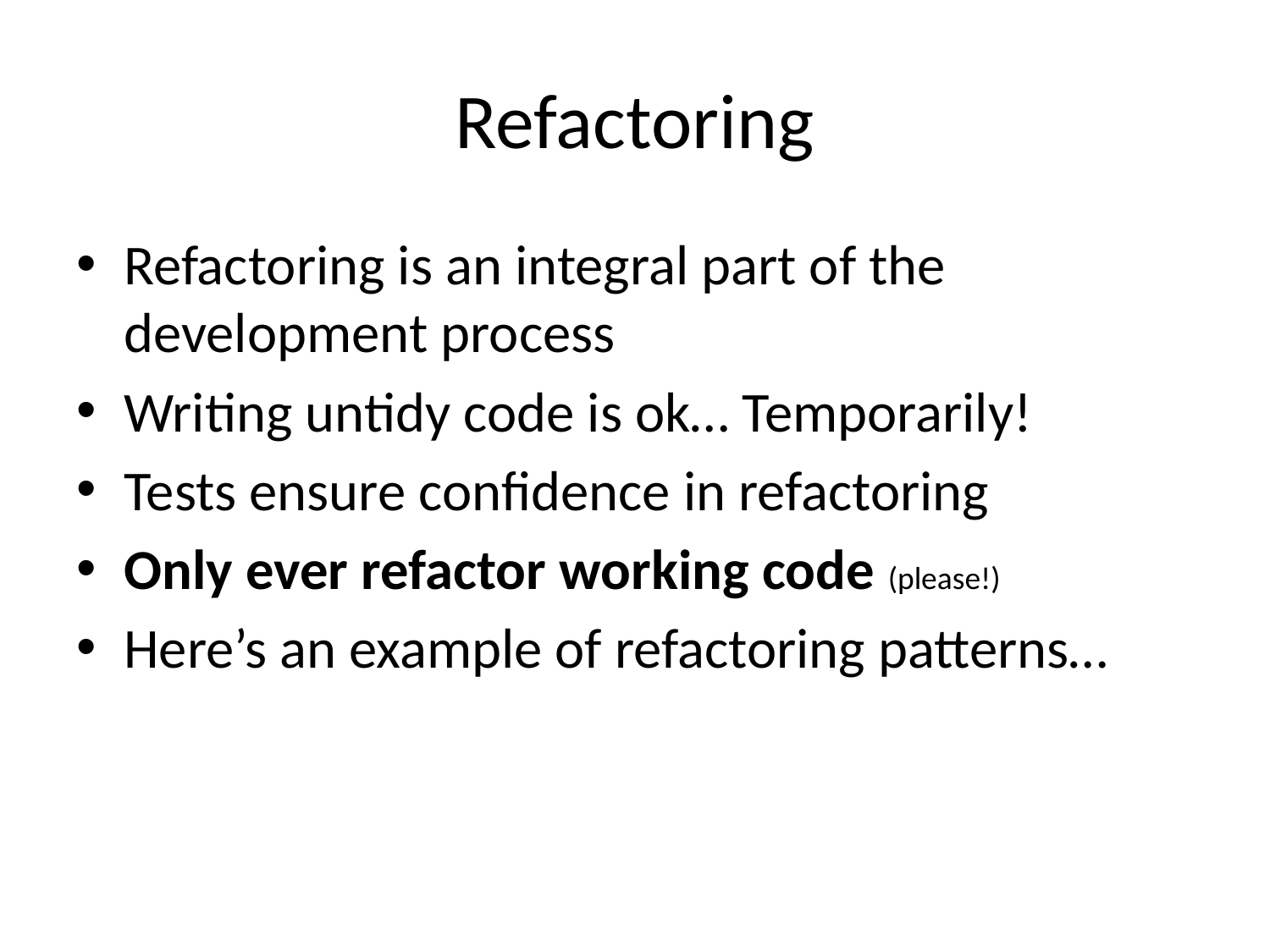

# Refactoring
Refactoring is an integral part of the development process
Writing untidy code is ok… Temporarily!
Tests ensure confidence in refactoring
Only ever refactor working code (please!)
Here’s an example of refactoring patterns…